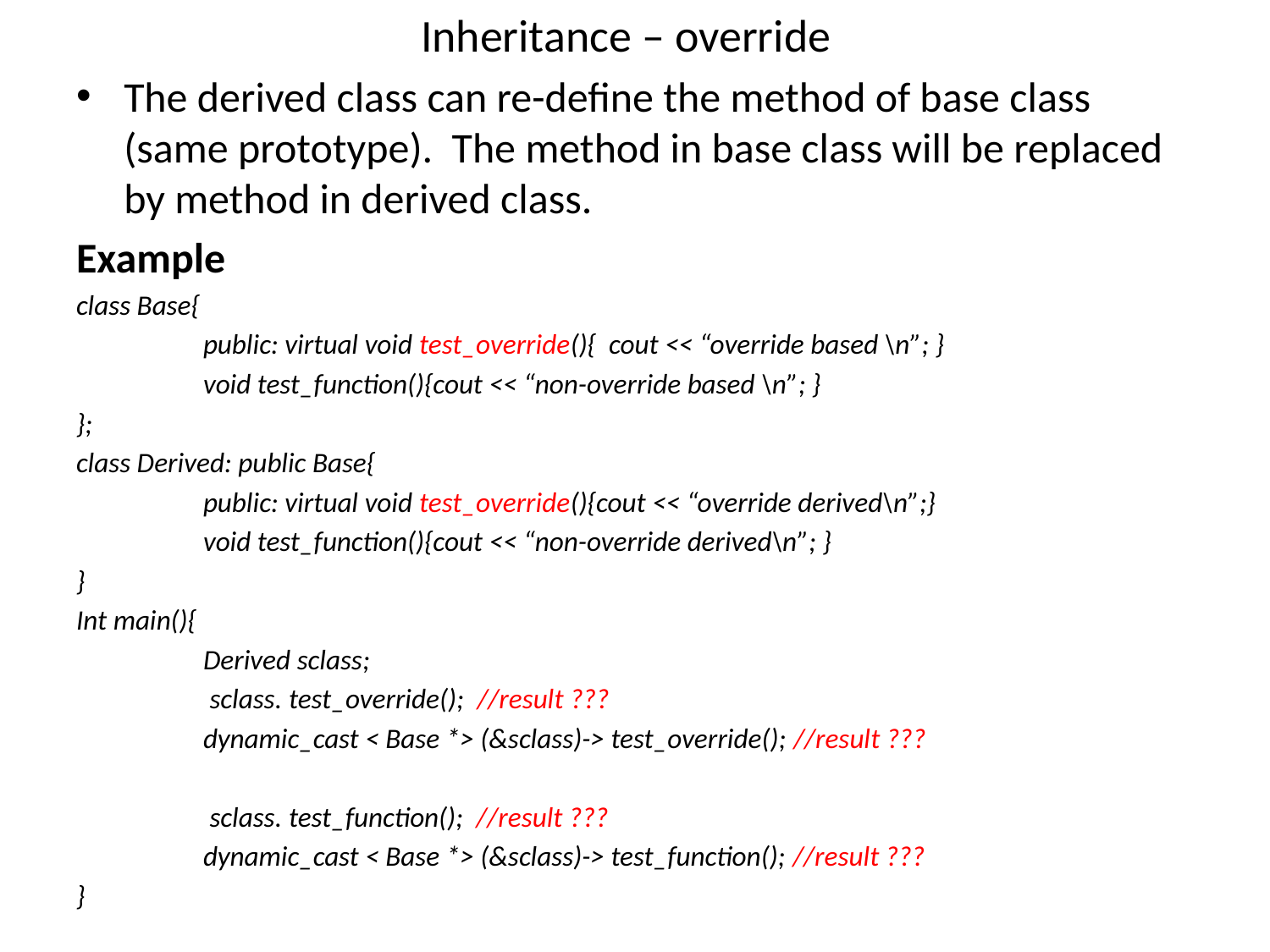

# Inheritance – override
The derived class can re-define the method of base class (same prototype).  The method in base class will be replaced by method in derived class.
Example
class Base{
	public: virtual void test_override(){  cout << “override based \n”; }
	void test_function(){cout << “non-override based \n”; }
};
class Derived: public Base{
	public: virtual void test_override(){cout << “override derived\n”;}
	void test_function(){cout << “non-override derived\n”; }
}
Int main(){
	Derived sclass;
	 sclass. test_override();  //result ???
	dynamic_cast < Base *> (&sclass)-> test_override(); //result ???

	 sclass. test_function();  //result ???
	dynamic_cast < Base *> (&sclass)-> test_function(); //result ???
}